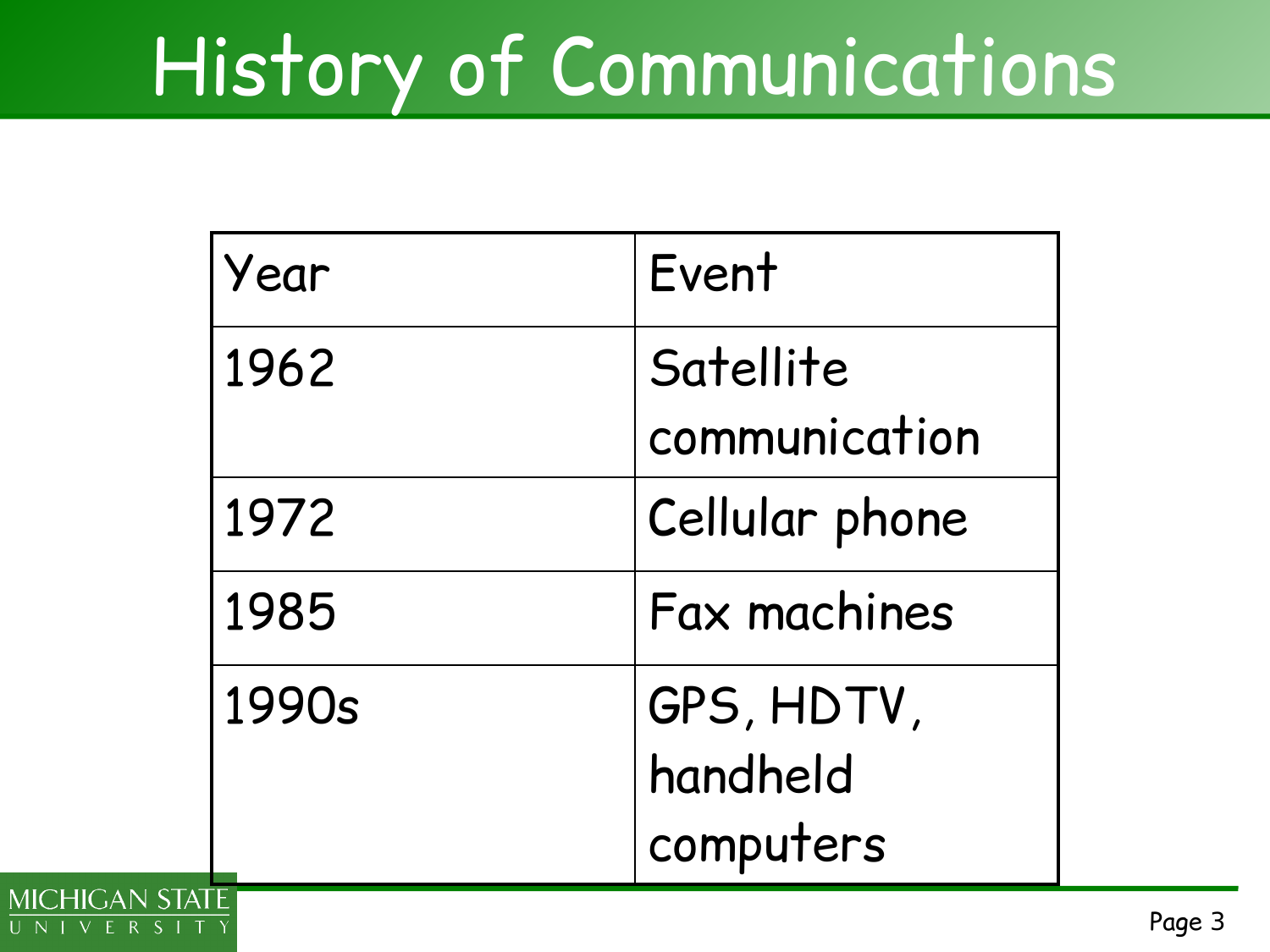

# History of Communications

| Year | Event |
| --- | --- |
| 1962 | Satellite communication |
| 1972 | Cellular phone |
| 1985 | Fax machines |
| 1990s | GPS, HDTV, handheld computers |